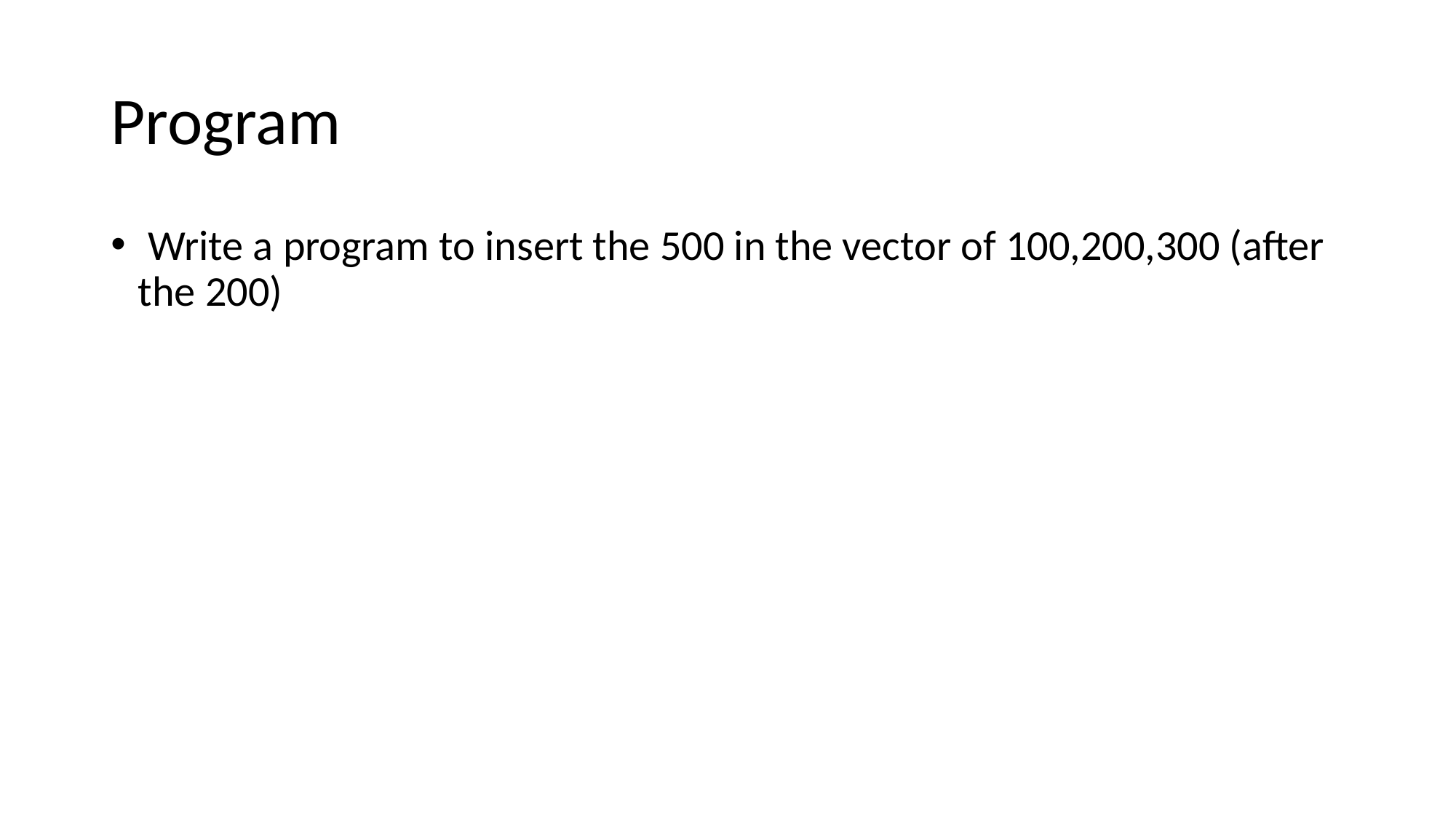

# Program
 Write a program to insert the 500 in the vector of 100,200,300 (after the 200)